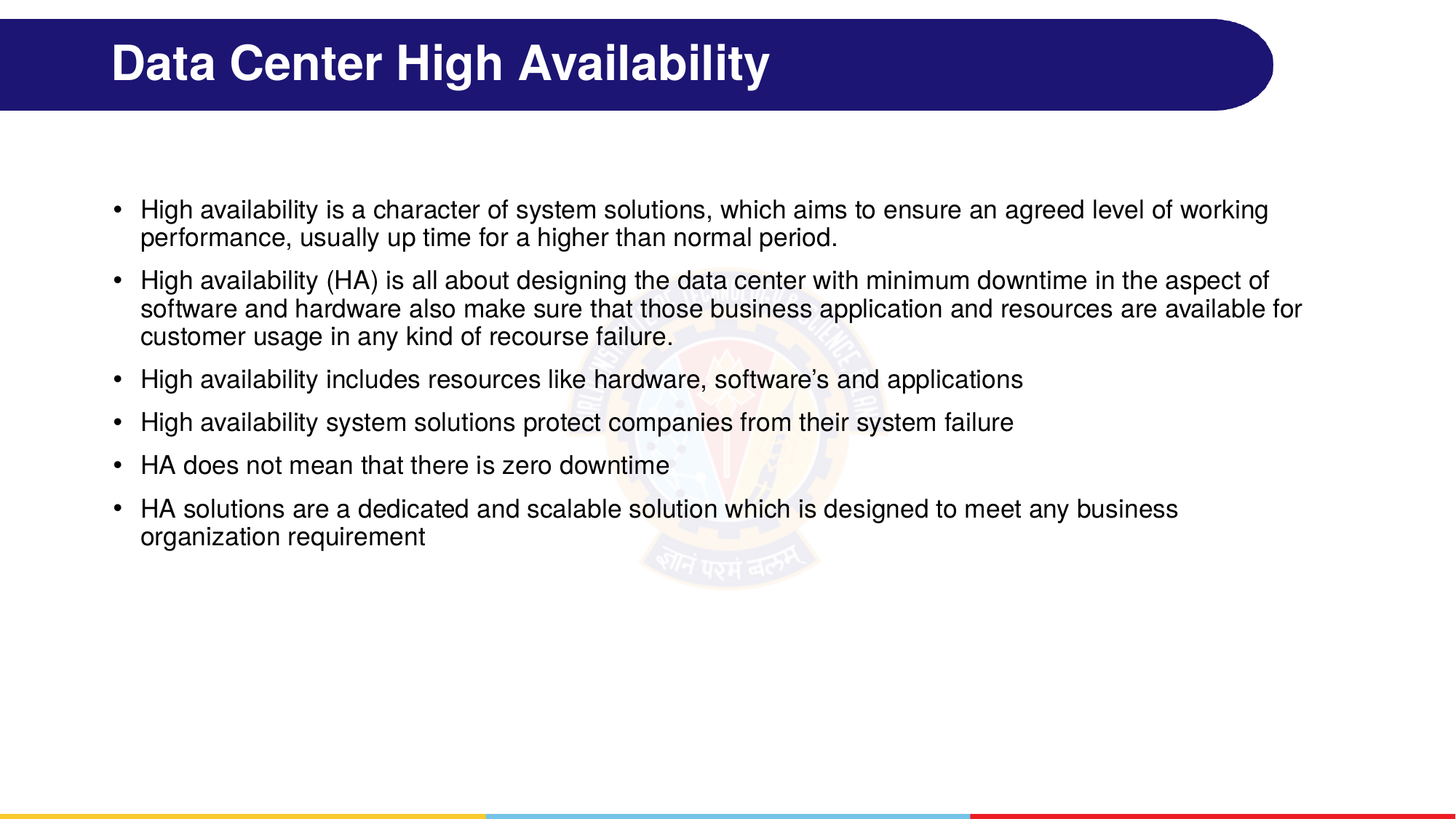

# Data Center High Availability
High availability is a character of system solutions, which aims to ensure an agreed level of working performance, usually up time for a higher than normal period.
High availability (HA) is all about designing the data center with minimum downtime in the aspect of software and hardware also make sure that those business application and resources are available for customer usage in any kind of recourse failure.
High availability includes resources like hardware, software’s and applications
High availability system solutions protect companies from their system failure
HA does not mean that there is zero downtime
HA solutions are a dedicated and scalable solution which is designed to meet any business organization requirement